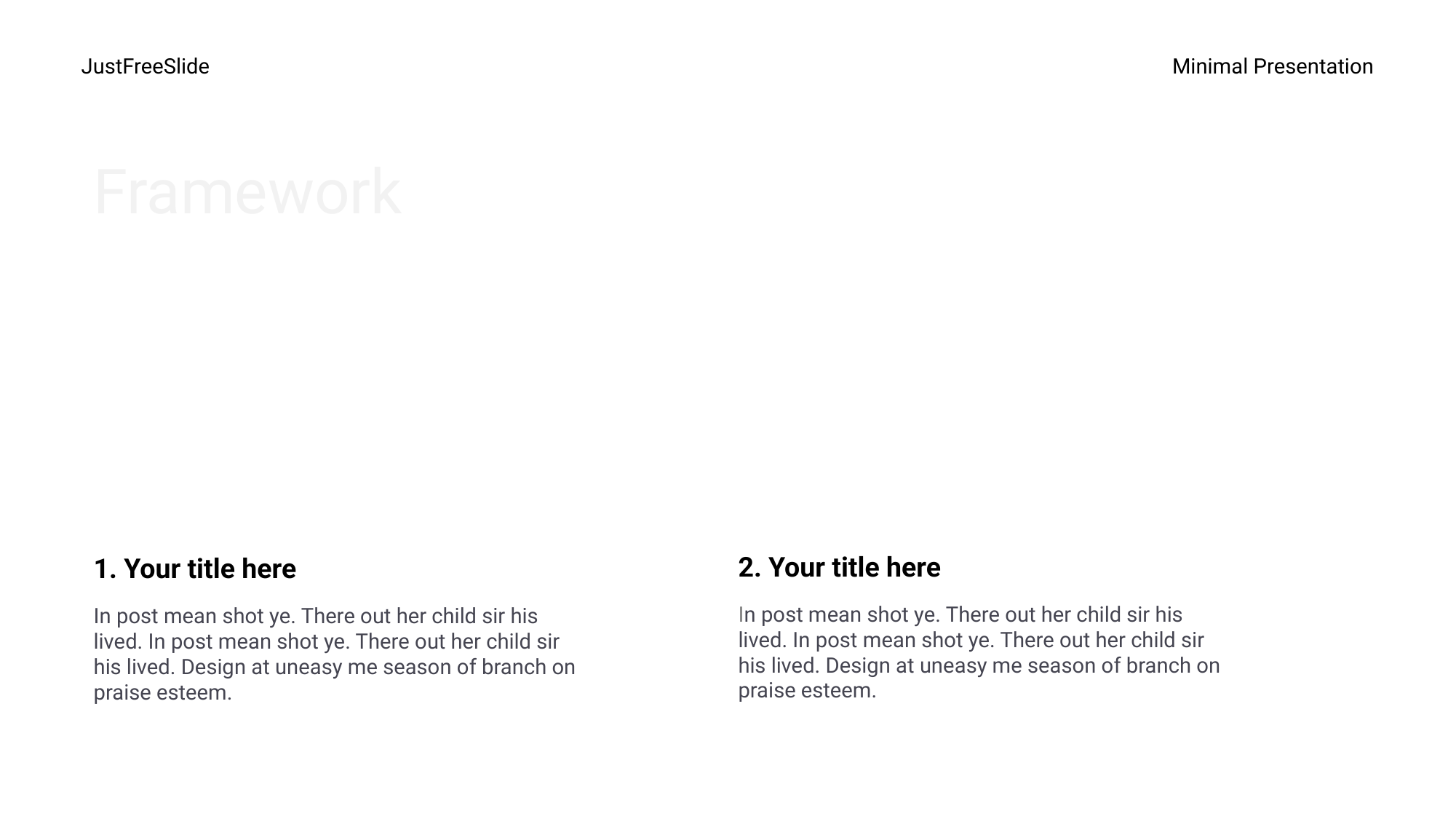

JustFreeSlide
Minimal Presentation

Framework
2. Your title here
In post mean shot ye. There out her child sir his lived. In post mean shot ye. There out her child sir his lived. Design at uneasy me season of branch on praise esteem.
1. Your title here
In post mean shot ye. There out her child sir his lived. In post mean shot ye. There out her child sir his lived. Design at uneasy me season of branch on praise esteem.